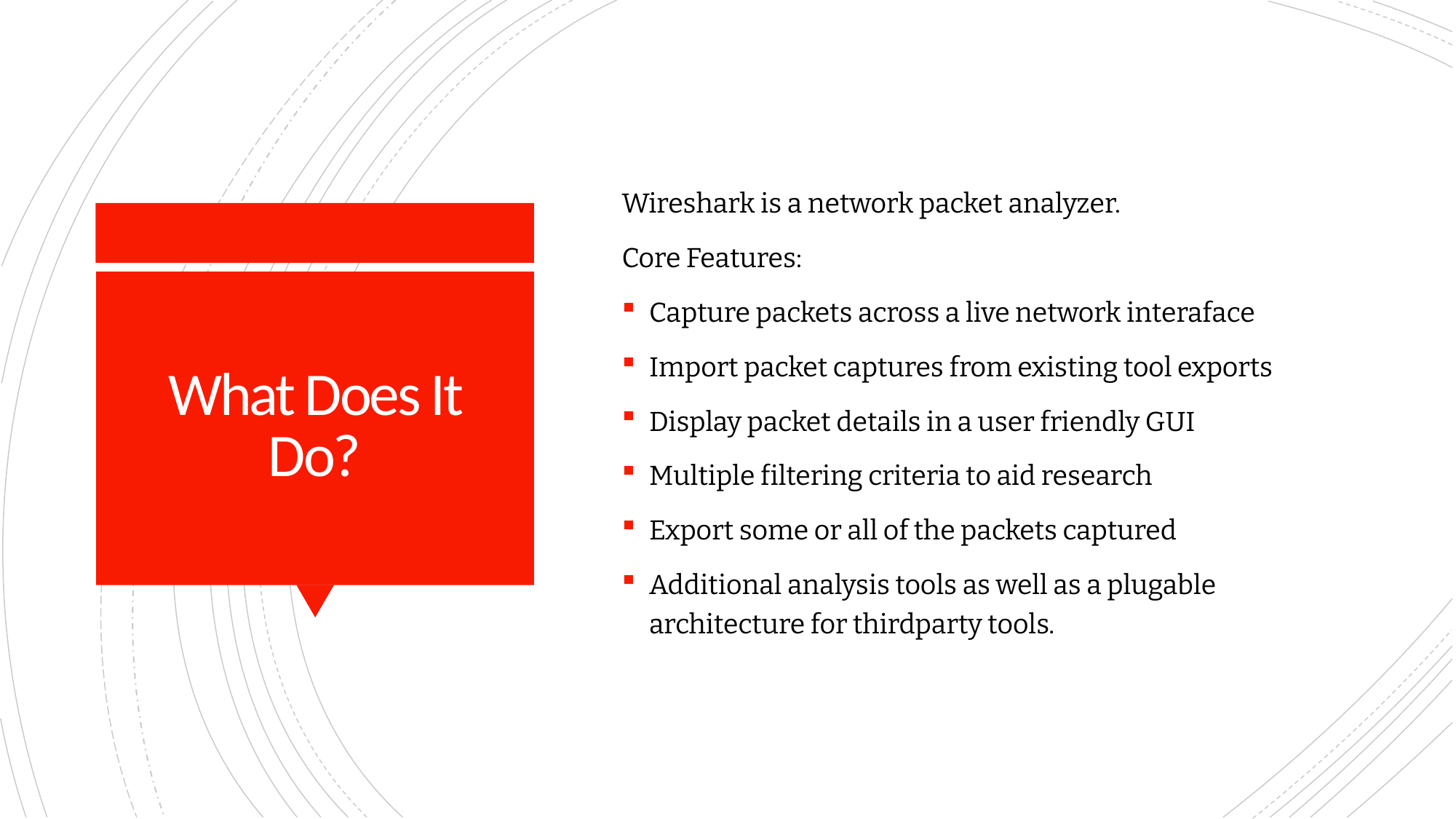

Wireshark is a network packet analyzer.
Core Features:
Capture packets across a live network interaface
Import packet captures from existing tool exports
Display packet details in a user friendly GUI
Multiple filtering criteria to aid research
Export some or all of the packets captured
Additional analysis tools as well as a plugable architecture for thirdparty tools.
# What Does It Do?